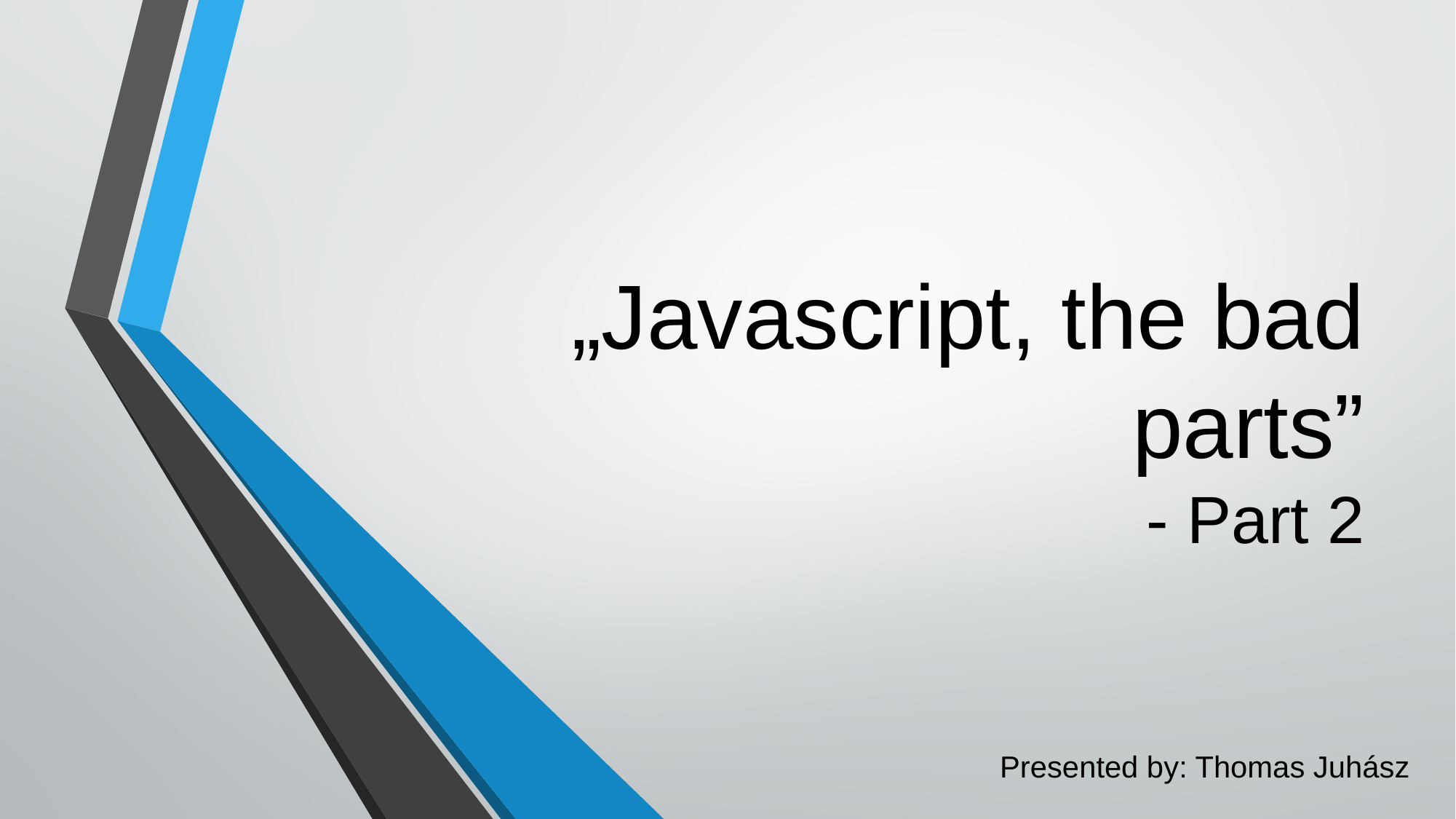

# „Javascript, the bad parts” - Part 2
Presented by: Thomas Juhász